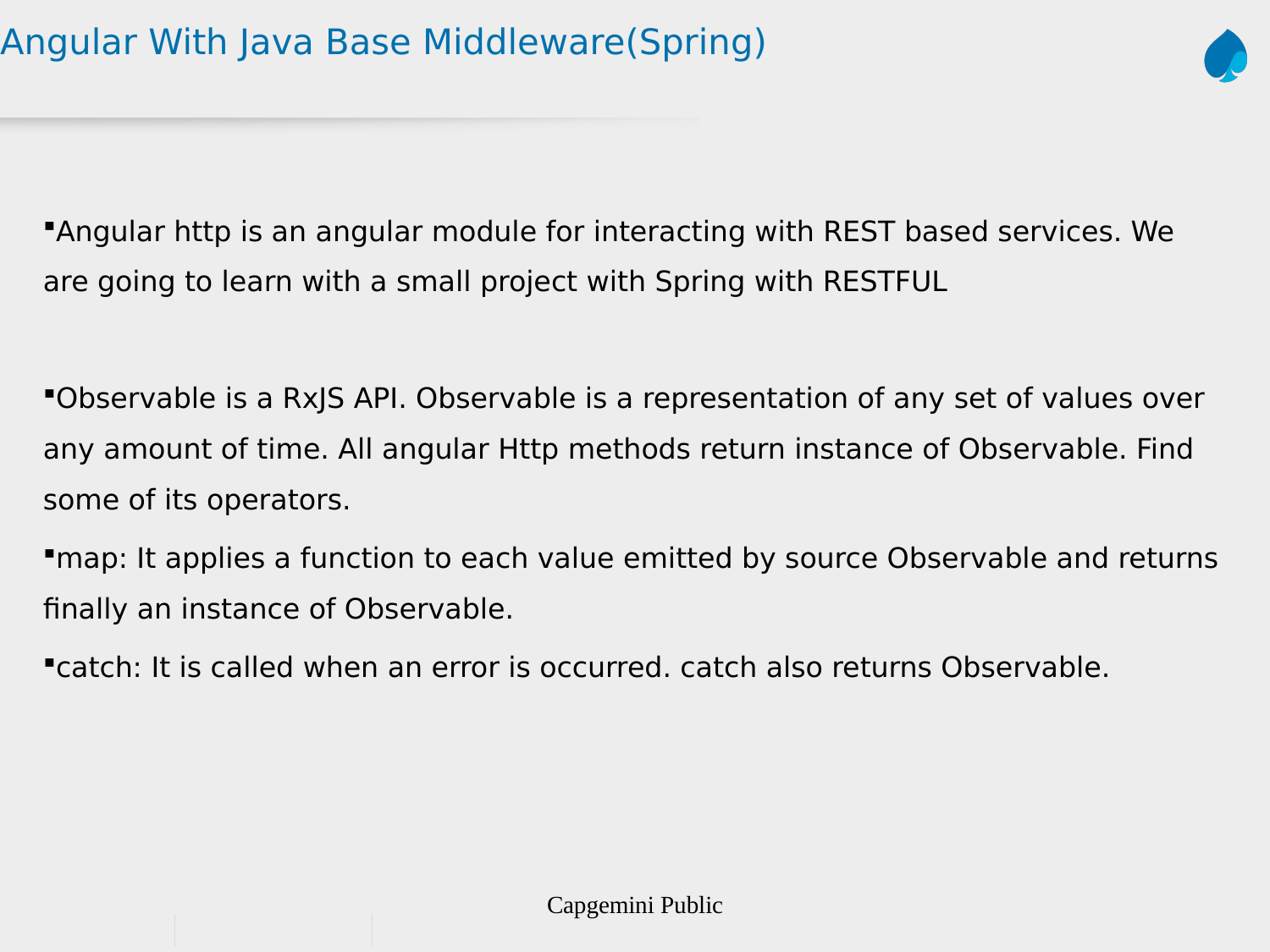

# Angular With Java Base Middleware(Spring)
Angular http is an angular module for interacting with REST based services. We are going to learn with a small project with Spring with RESTFUL

Observable is a RxJS API. Observable is a representation of any set of values over any amount of time. All angular Http methods return instance of Observable. Find some of its operators.
map: It applies a function to each value emitted by source Observable and returns finally an instance of Observable.
catch: It is called when an error is occurred. catch also returns Observable.

Capgemini Public